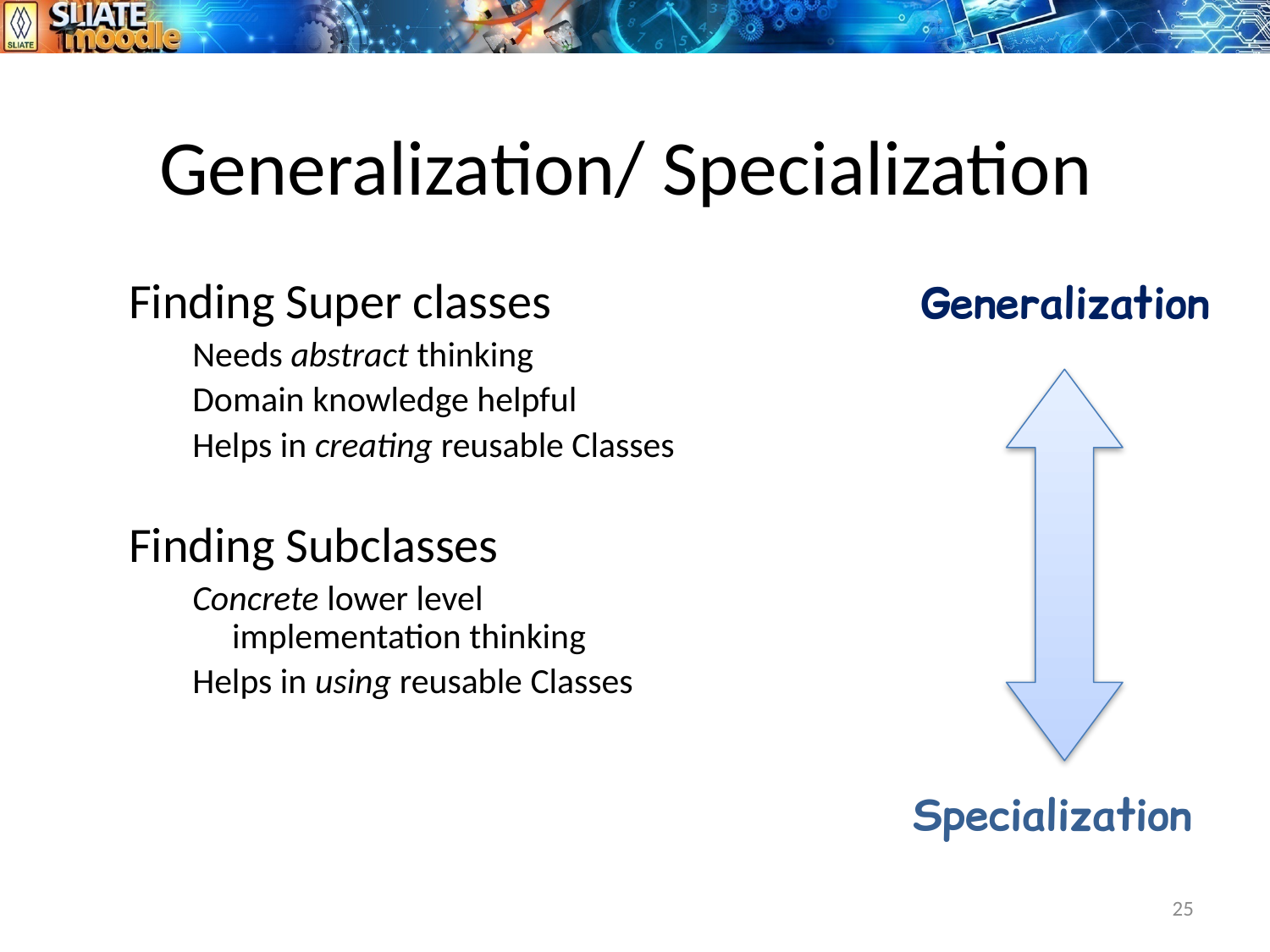

# Generalization/ Specialization
Finding Super classes
Needs abstract thinking
Domain knowledge helpful
Helps in creating reusable Classes

Finding Subclasses
Concrete lower level implementation thinking
Helps in using reusable Classes
Generalization

Specialization
25